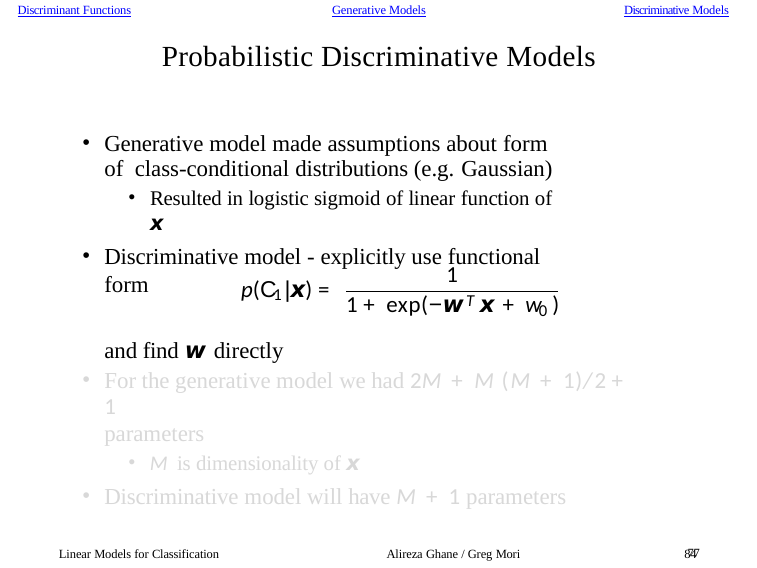

Discriminant Functions
Generative Models
Discriminative Models
Probabilistic Discriminative Models

Generative model made assumptions about form of  class-conditional distributions (e.g. Gaussian)
Resulted in logistic sigmoid of linear function of x
Discriminative model - explicitly use functional form
1
p(C |x) =
1
T
1 + exp(−w  x + w  )

0
and find w directly
For the generative model we had 2M + M (M + 1)/2 + 1
parameters
M is dimensionality of x
Discriminative model will have M + 1 parameters
Linear Models for Classification
Alireza Ghane / Greg Mori
84
77